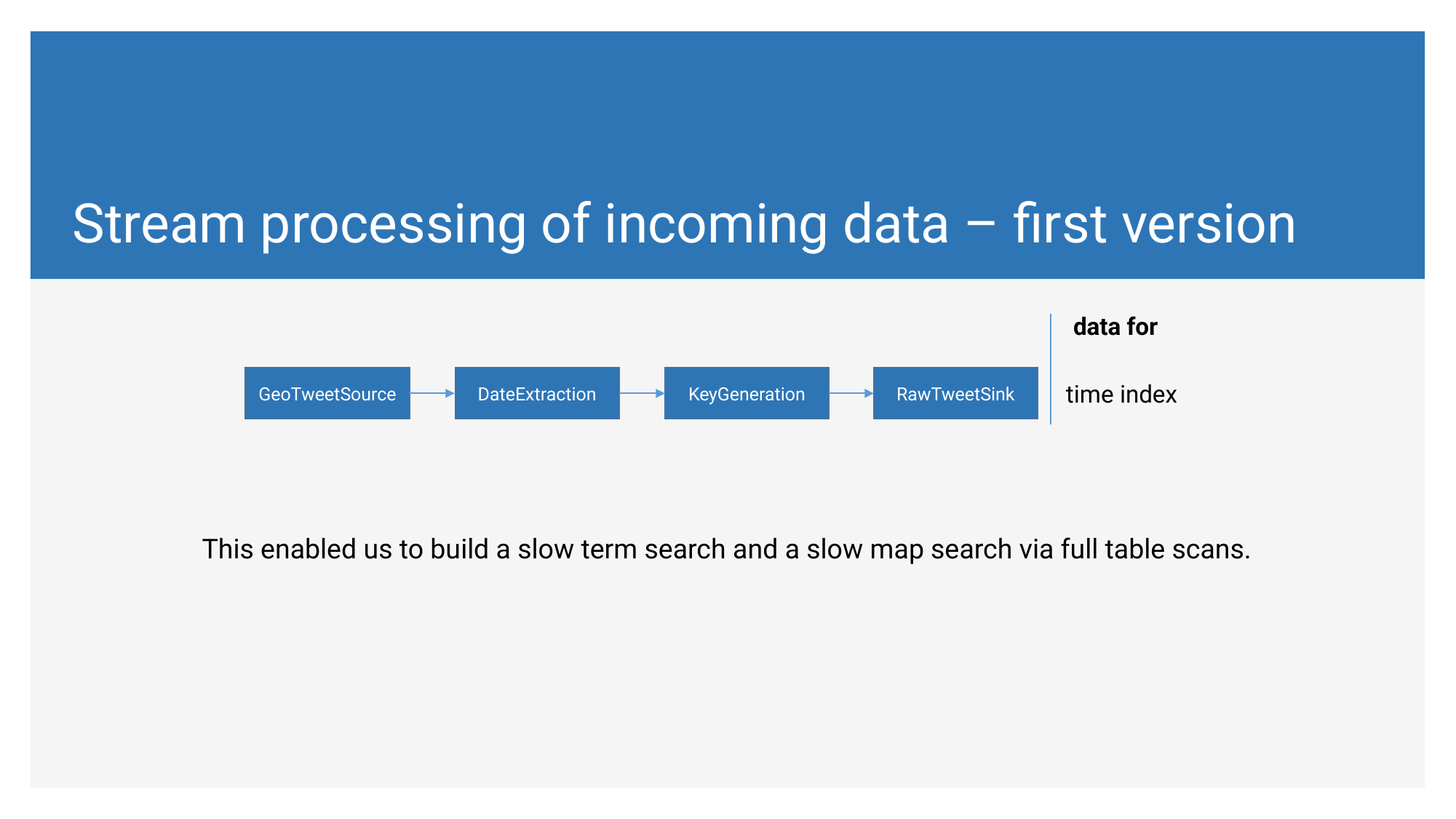

Stream processing of incoming data – first version
data for
DateExtraction
RawTweetSink
GeoTweetSource
KeyGeneration
time index
This enabled us to build a slow term search and a slow map search via full table scans.